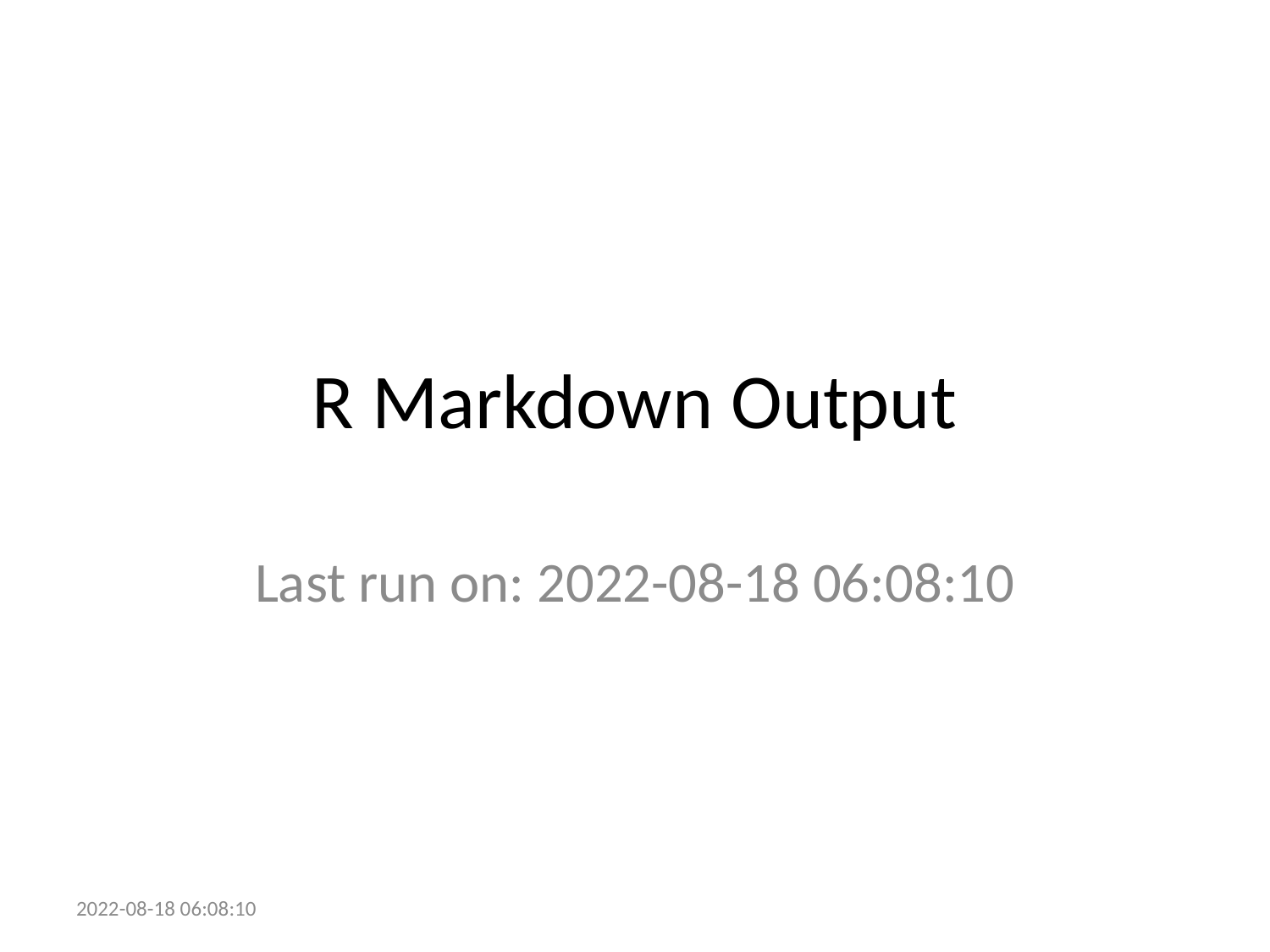

# R Markdown Output
Last run on: 2022-08-18 06:08:10
2022-08-18 06:08:10